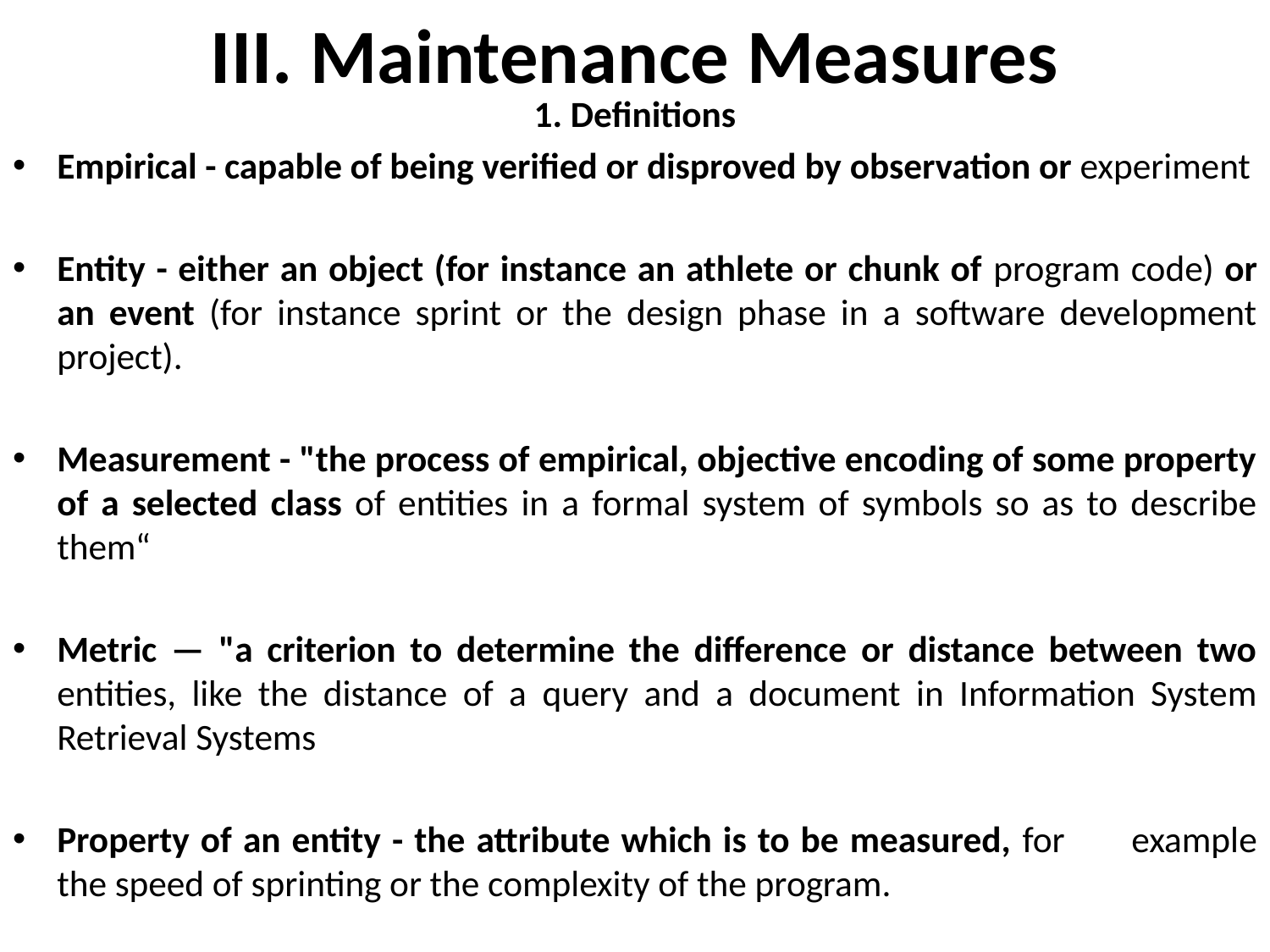

# III. Maintenance Measures
1. Definitions
Empirical - capable of being verified or disproved by observation or experiment

Entity - either an object (for instance an athlete or chunk of program code) or an event (for instance sprint or the design phase in a software development project).

Measurement - "the process of empirical, objective encoding of some property of a selected class of entities in a formal system of symbols so as to describe them“

Metric — "a criterion to determine the difference or distance between two entities, like the distance of a query and a document in Information System Retrieval Systems

Property of an entity - the attribute which is to be measured, for      example the speed of sprinting or the complexity of the program.